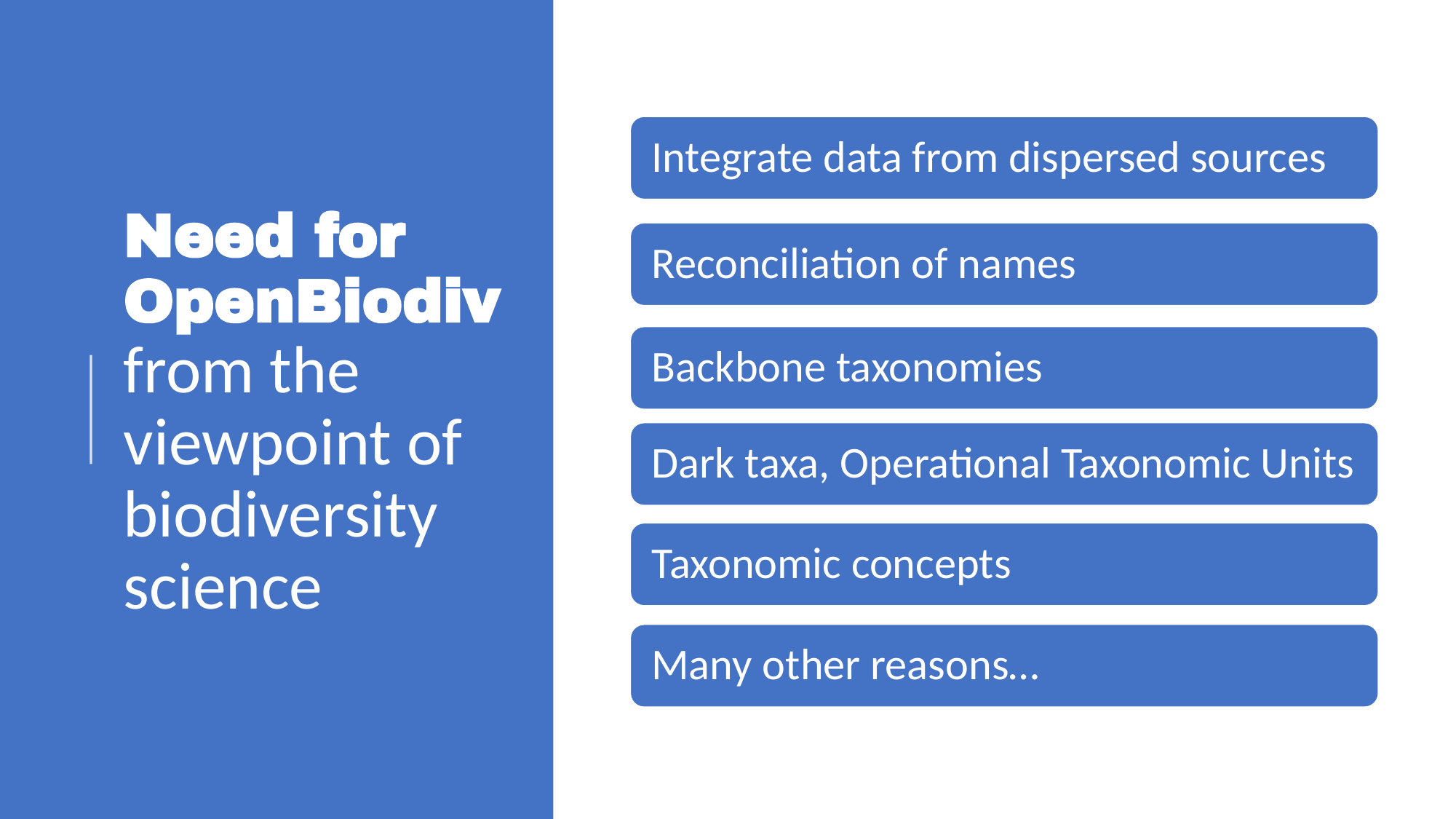

Reconciliation of names
Backbone taxonomies
Dark taxa, Operational Taxonomic Units
Integrate data from dispersed sources

Taxonomic concepts
Many other reasons…
# Need for OpenBiodiv from the viewpoint of biodiversity science